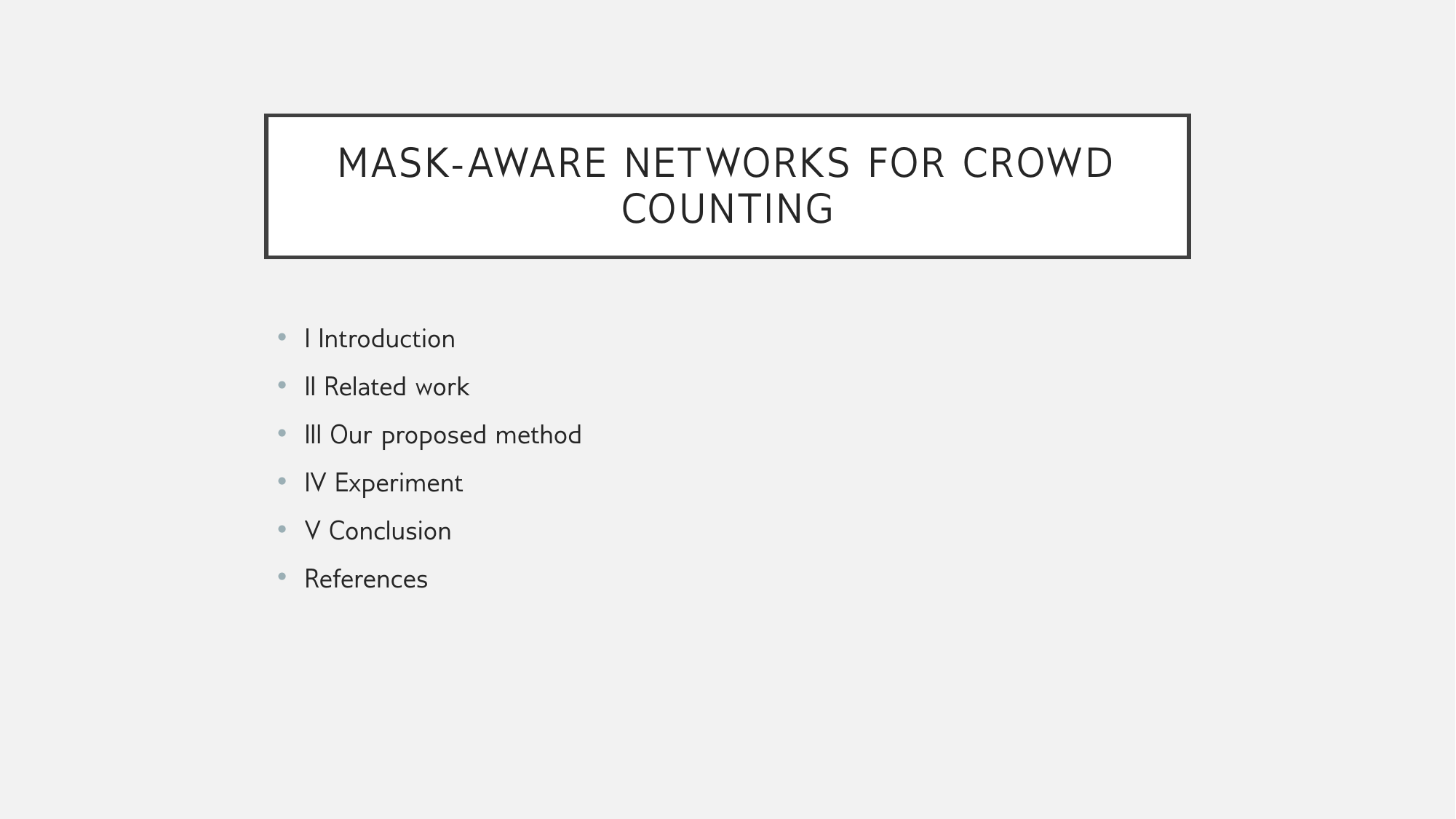

# Mask-aware networks for crowd counting
I Introduction
II Related work
III Our proposed method
IV Experiment
V Conclusion
References